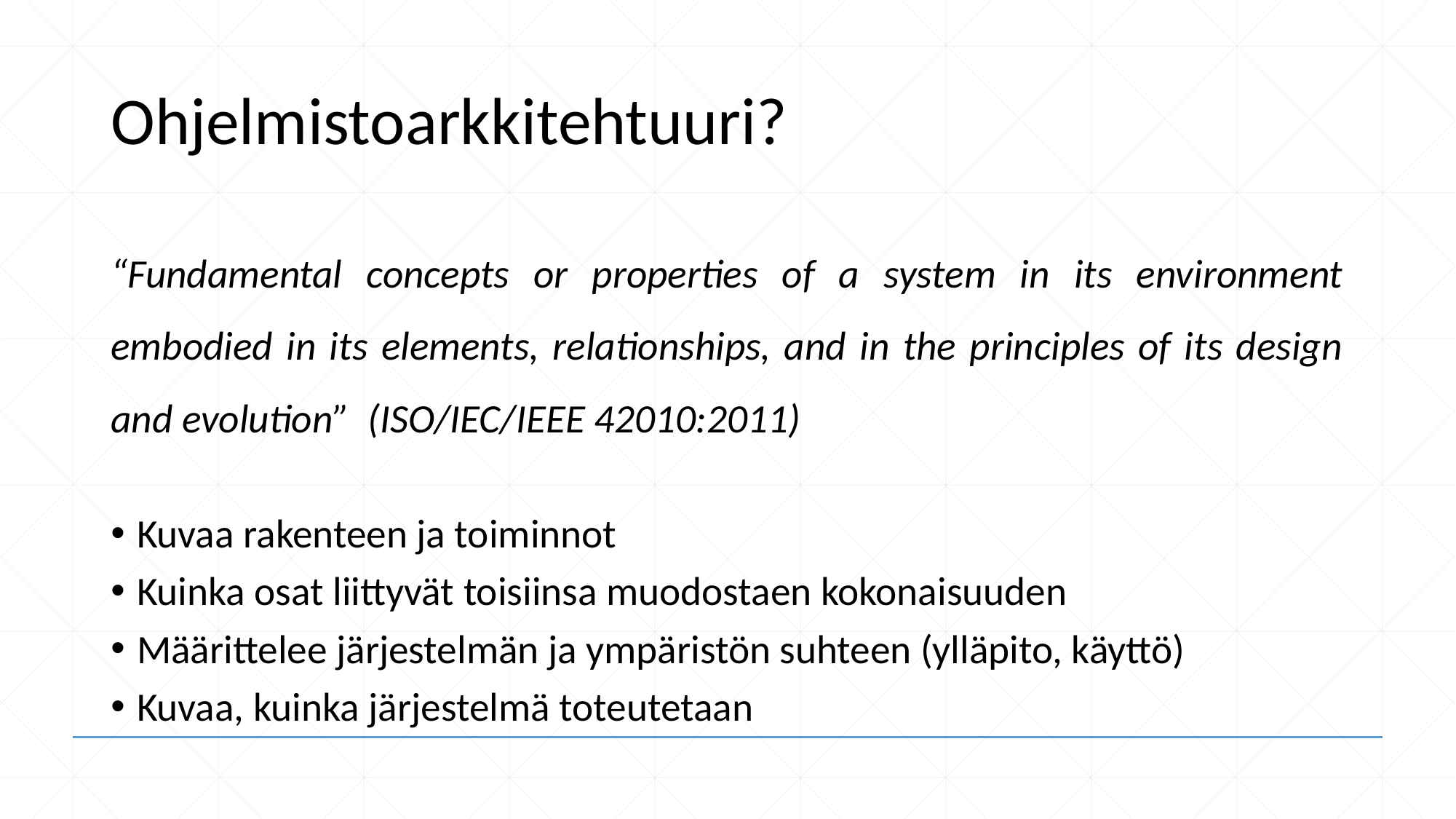

# Ohjelmistoarkkitehtuuri?
“Fundamental concepts or properties of a system in its environment embodied in its elements, relationships, and in the principles of its design and evolution”  (ISO/IEC/IEEE 42010:2011)

Kuvaa rakenteen ja toiminnot
Kuinka osat liittyvät toisiinsa muodostaen kokonaisuuden
Määrittelee järjestelmän ja ympäristön suhteen (ylläpito, käyttö)
Kuvaa, kuinka järjestelmä toteutetaan